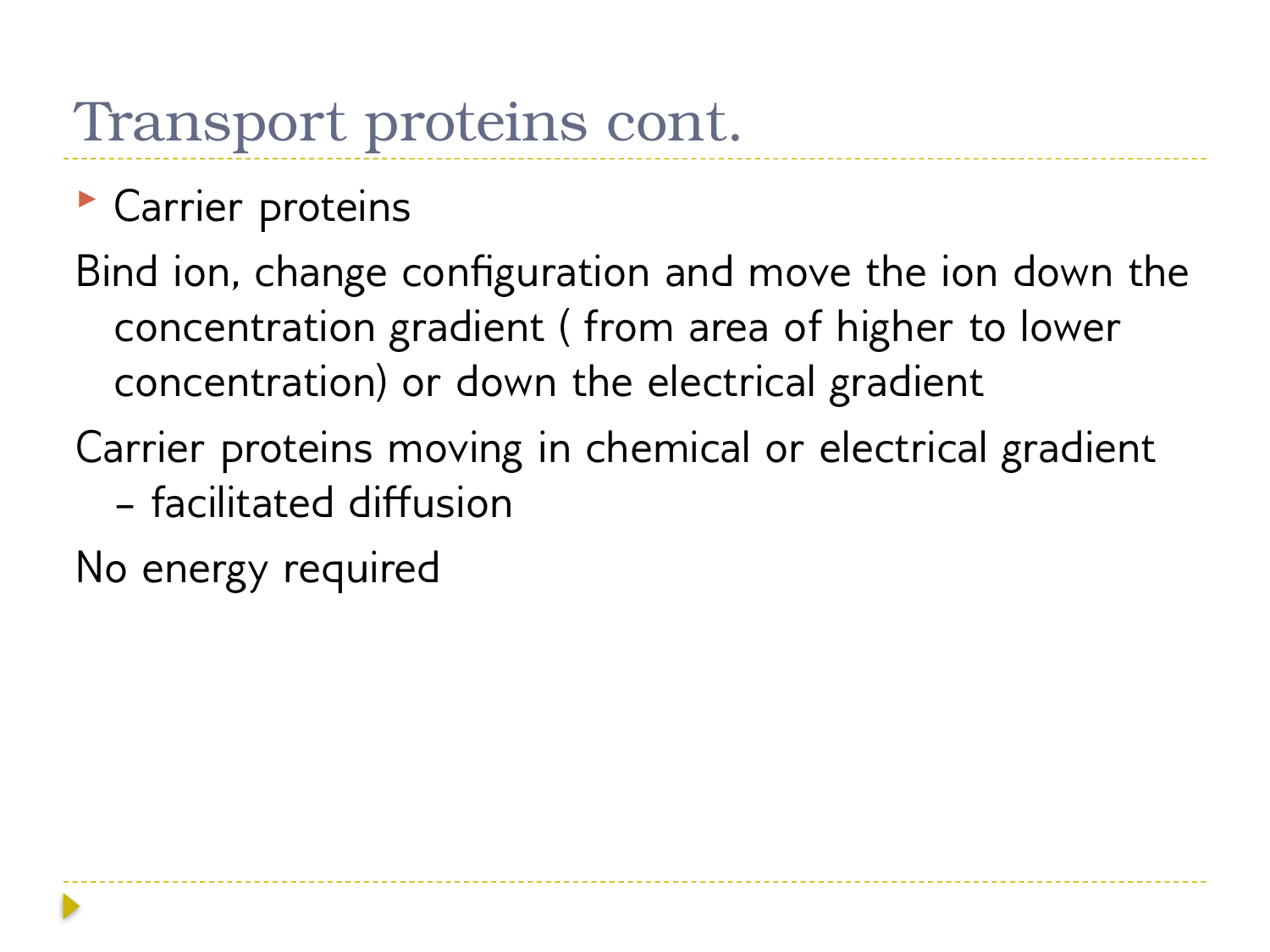

# Transport proteins cont.
Carrier proteins
Bind ion, change configuration and move the ion down the concentration gradient ( from area of higher to lower concentration) or down the electrical gradient
Carrier proteins moving in chemical or electrical gradient – facilitated diffusion
No energy required